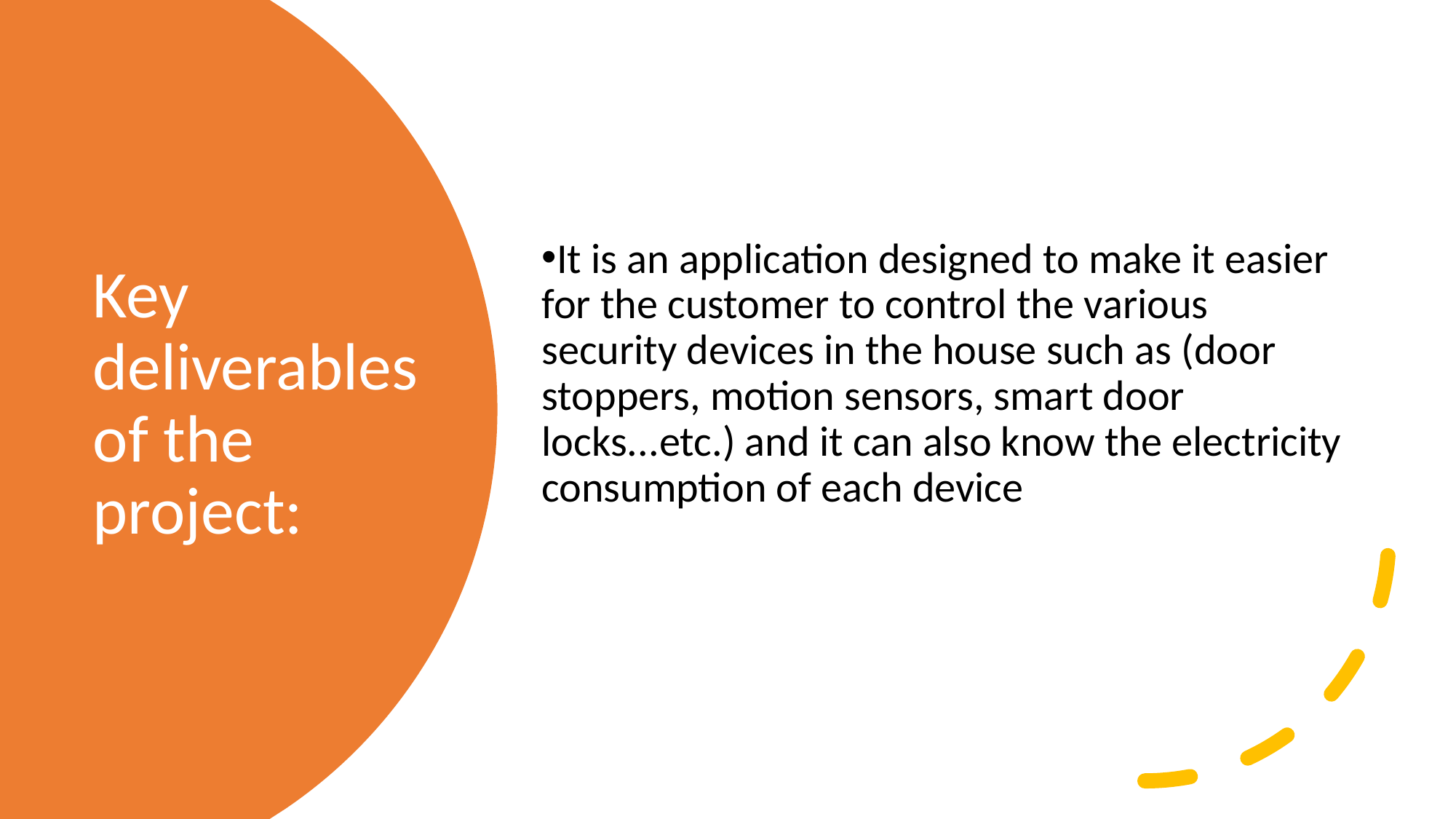

It is an application designed to make it easier for the customer to control the various security devices in the house such as (door stoppers, motion sensors, smart door locks...etc.) and it can also know the electricity consumption of each device

# Key deliverables of the project: